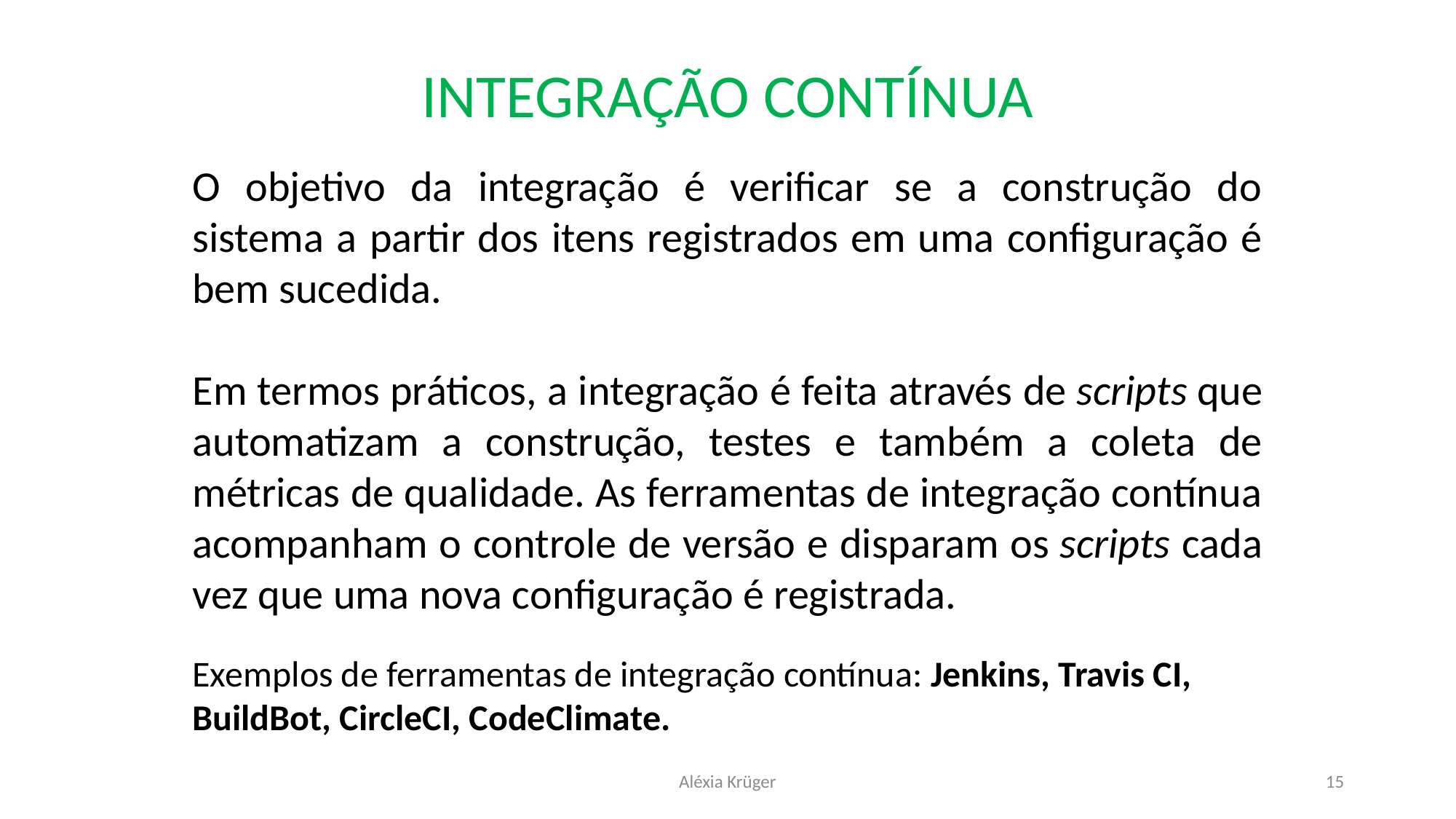

# Integração contínua
O objetivo da integração é verificar se a construção do sistema a partir dos itens registrados em uma configuração é bem sucedida.

Em termos práticos, a integração é feita através de scripts que automatizam a construção, testes e também a coleta de métricas de qualidade. As ferramentas de integração contínua acompanham o controle de versão e disparam os scripts cada vez que uma nova configuração é registrada.

Exemplos de ferramentas de integração contínua: Jenkins, Travis CI, BuildBot, CircleCI, CodeClimate.
Aléxia Krüger
15